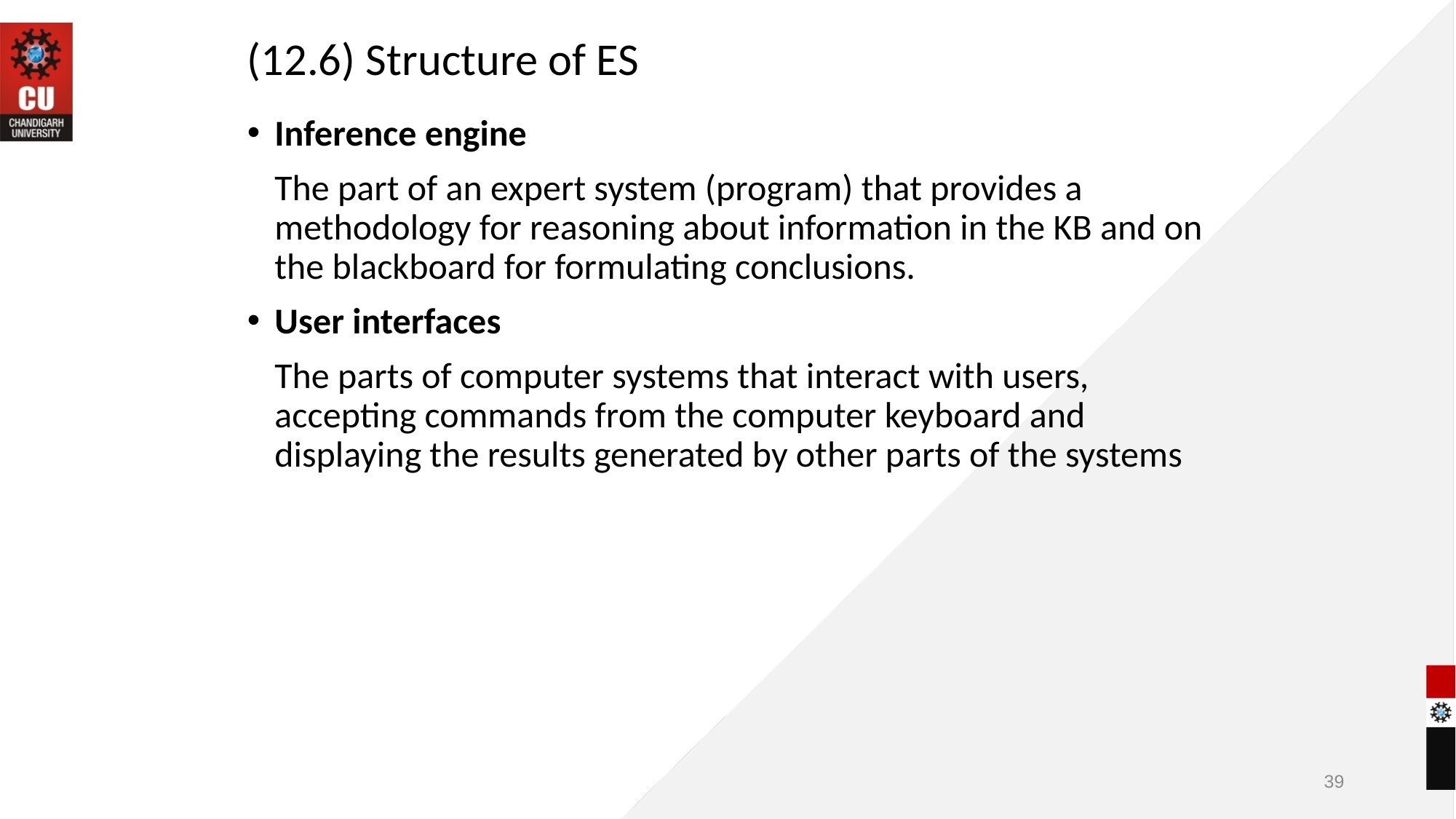

# (12.6) Structure of ES
Inference engine
	The part of an expert system (program) that provides a methodology for reasoning about information in the KB and on the blackboard for formulating conclusions.
User interfaces
	The parts of computer systems that interact with users, accepting commands from the computer keyboard and displaying the results generated by other parts of the systems
39